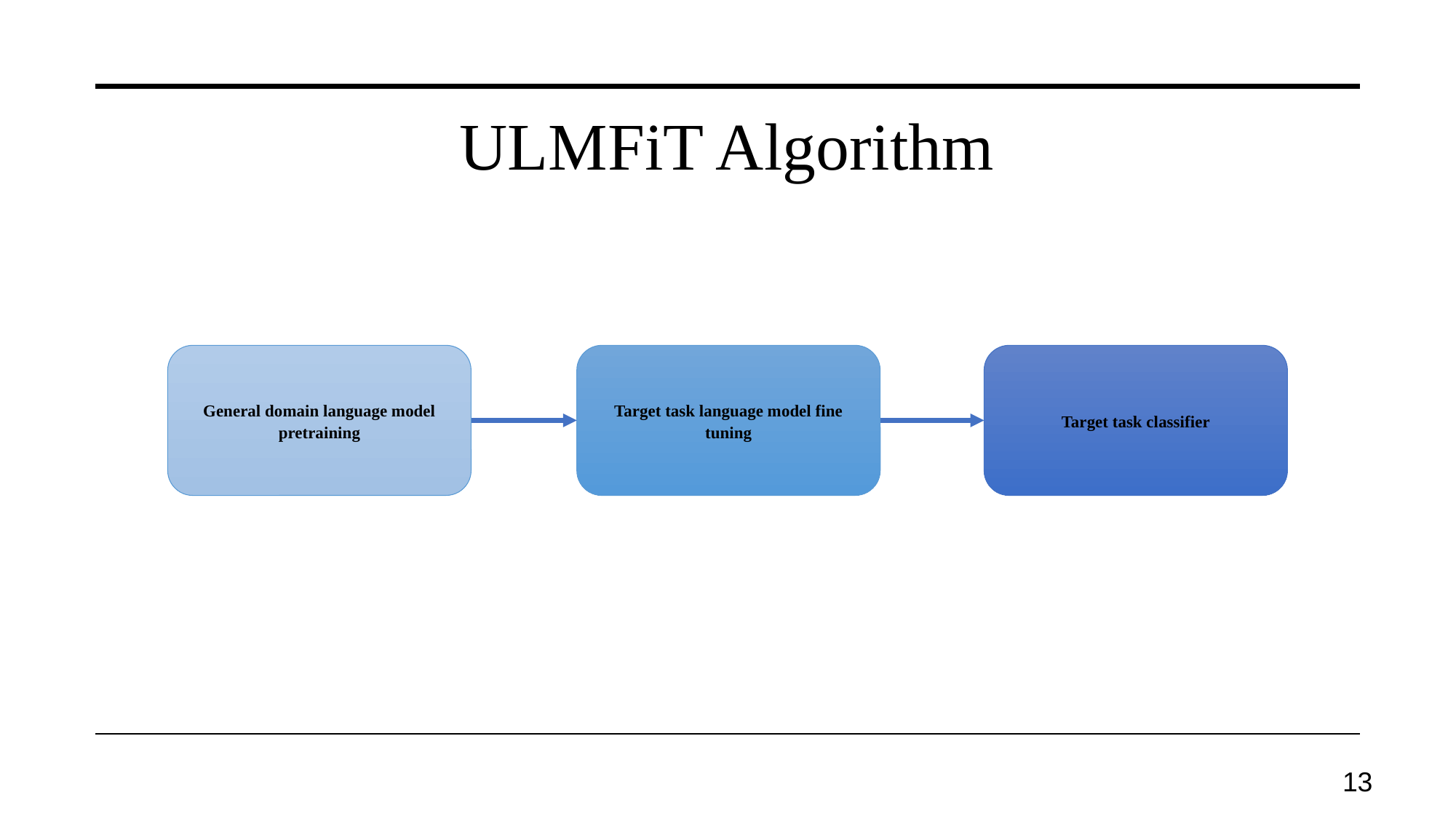

ULMFiT Algorithm
General domain language model pretraining
Target task language model fine tuning
Target task classifier
13